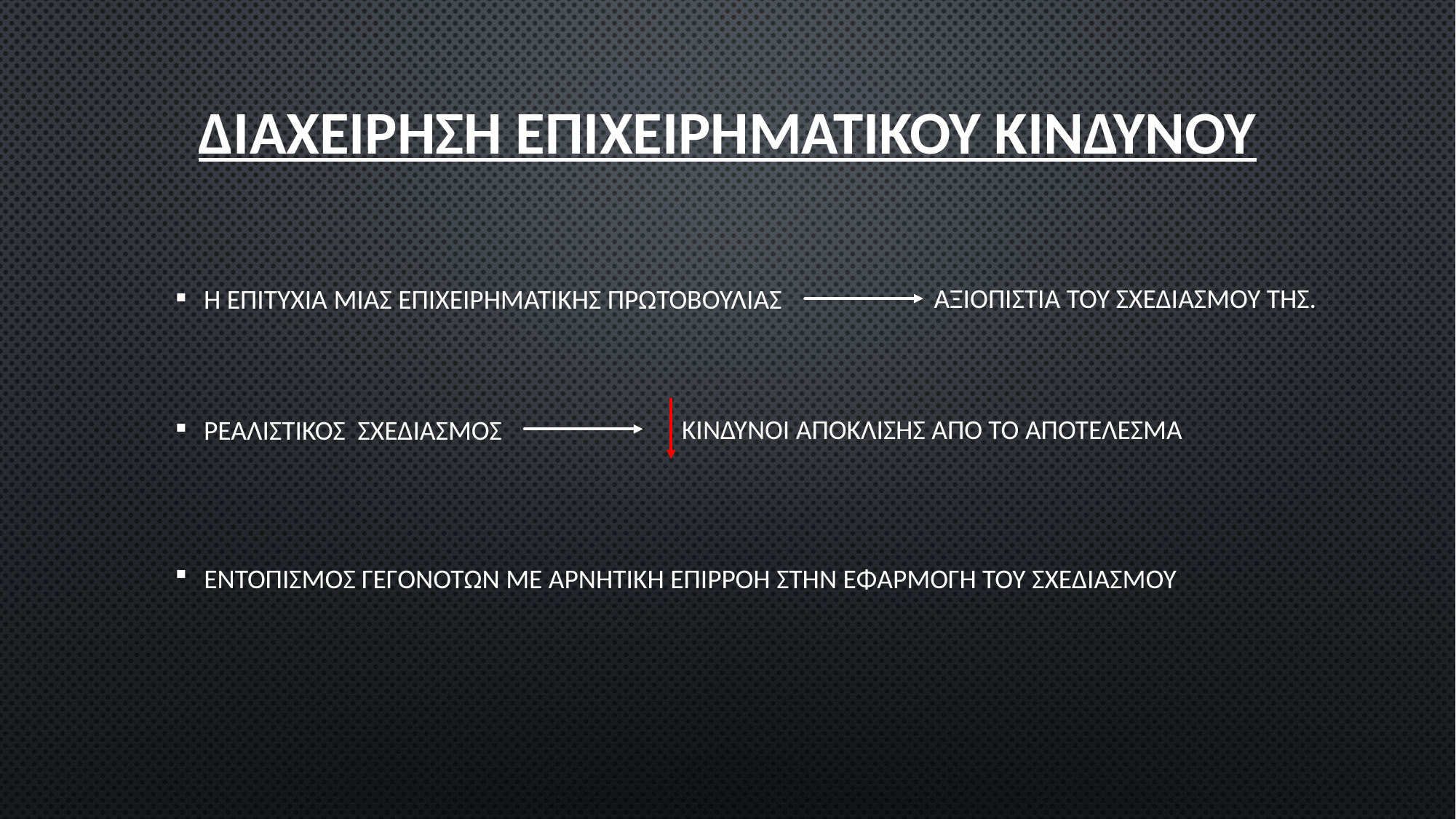

# ΔΙΑΧΕΙΡΗΣΗ ΕΠΙΧΕΙΡΗΜΑΤΙΚΟΥ ΚΙΝΔΥΝΟΥ
ΑΞΙΟΠΙΣΤΙΑ ΤΟΥ ΣΧΕΔΙΑΣΜΟΥ ΤΗΣ.

Η ΕΠΙΤΥΧΙΑ ΜΙΑΣ ΕΠΙΧΕΙΡΗΜΑΤΙΚΗΣ ΠΡΩΤΟΒΟΥΛΙΑΣ

ΚΙΝΔΥΝΟΙ ΑΠΟΚΛΙΣΗΣ ΑΠΟ ΤΟ ΑΠΟΤΕΛΕΣΜΑ
ΡΕΑΛΙΣΤΙΚΟΣ  ΣΧΕΔΙΑΣΜΟΣ

ΕΝΤΟΠΙΣΜΟΣ ΓΕΓΟΝΟΤΩΝ ΜΕ ΑΡΝΗΤΙΚΗ ΕΠΙΡΡΟΗ ΣΤΗΝ ΕΦΑΡΜΟΓΗ ΤΟΥ ΣΧΕΔΙΑΣΜΟΥ